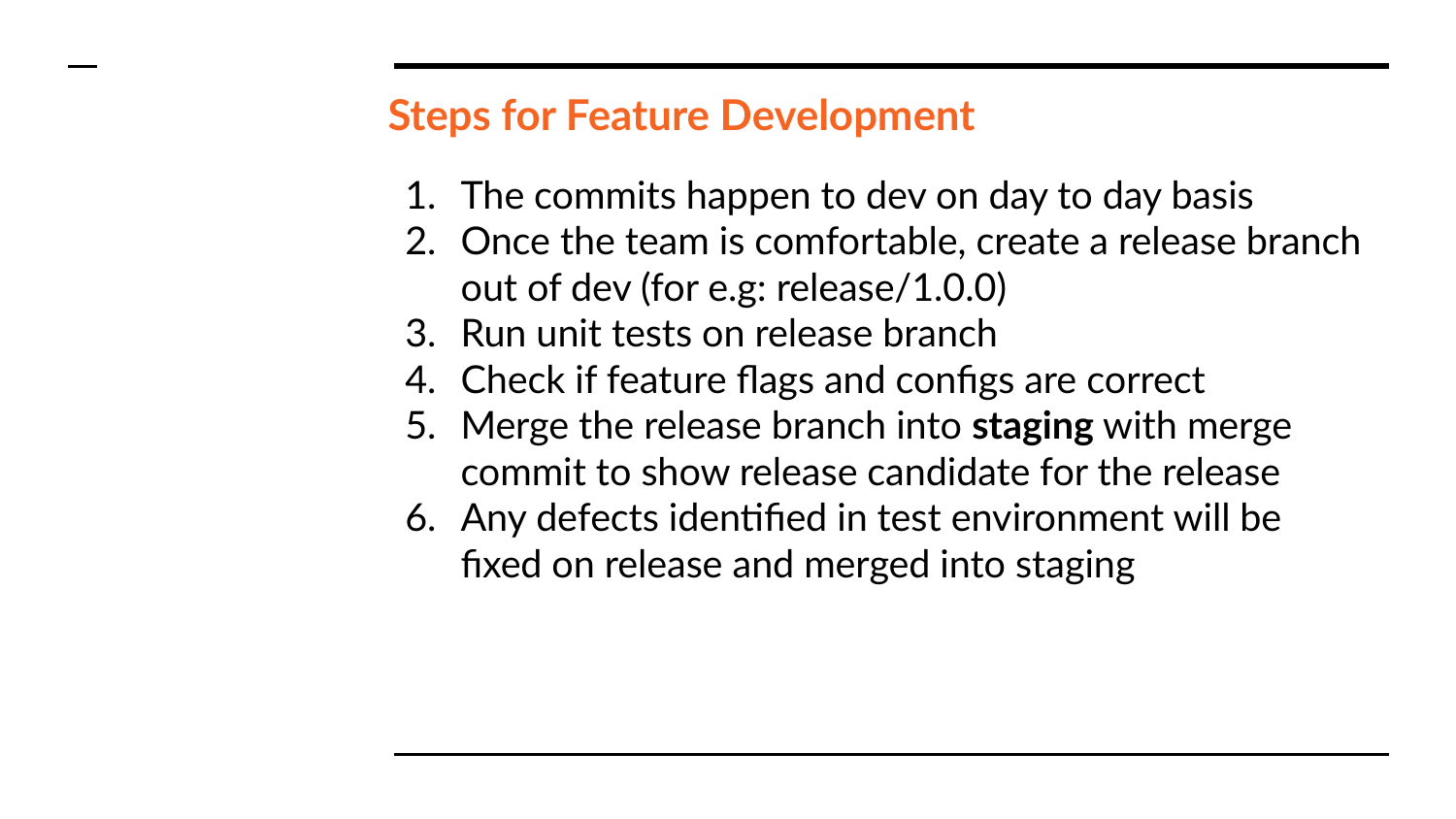

Steps for Feature Development
The commits happen to dev on day to day basis
Once the team is comfortable, create a release branch out of dev (for e.g: release/1.0.0)
Run unit tests on release branch
Check if feature flags and configs are correct
Merge the release branch into staging with merge commit to show release candidate for the release
Any defects identified in test environment will be fixed on release and merged into staging